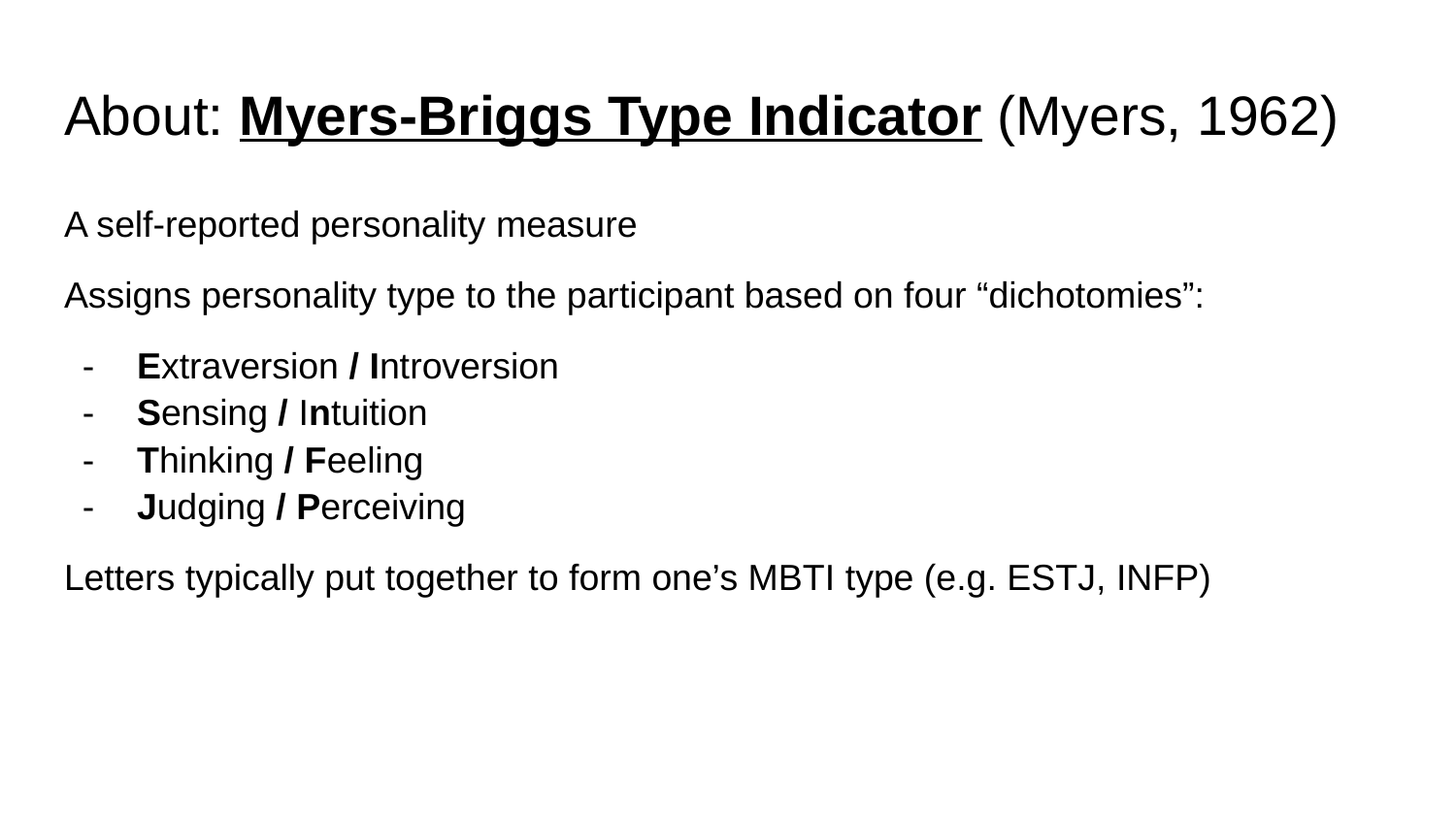

# About: Myers-Briggs Type Indicator (Myers, 1962)
A self-reported personality measure
Assigns personality type to the participant based on four “dichotomies”:
Extraversion / Introversion
Sensing / Intuition
Thinking / Feeling
Judging / Perceiving
Letters typically put together to form one’s MBTI type (e.g. ESTJ, INFP)